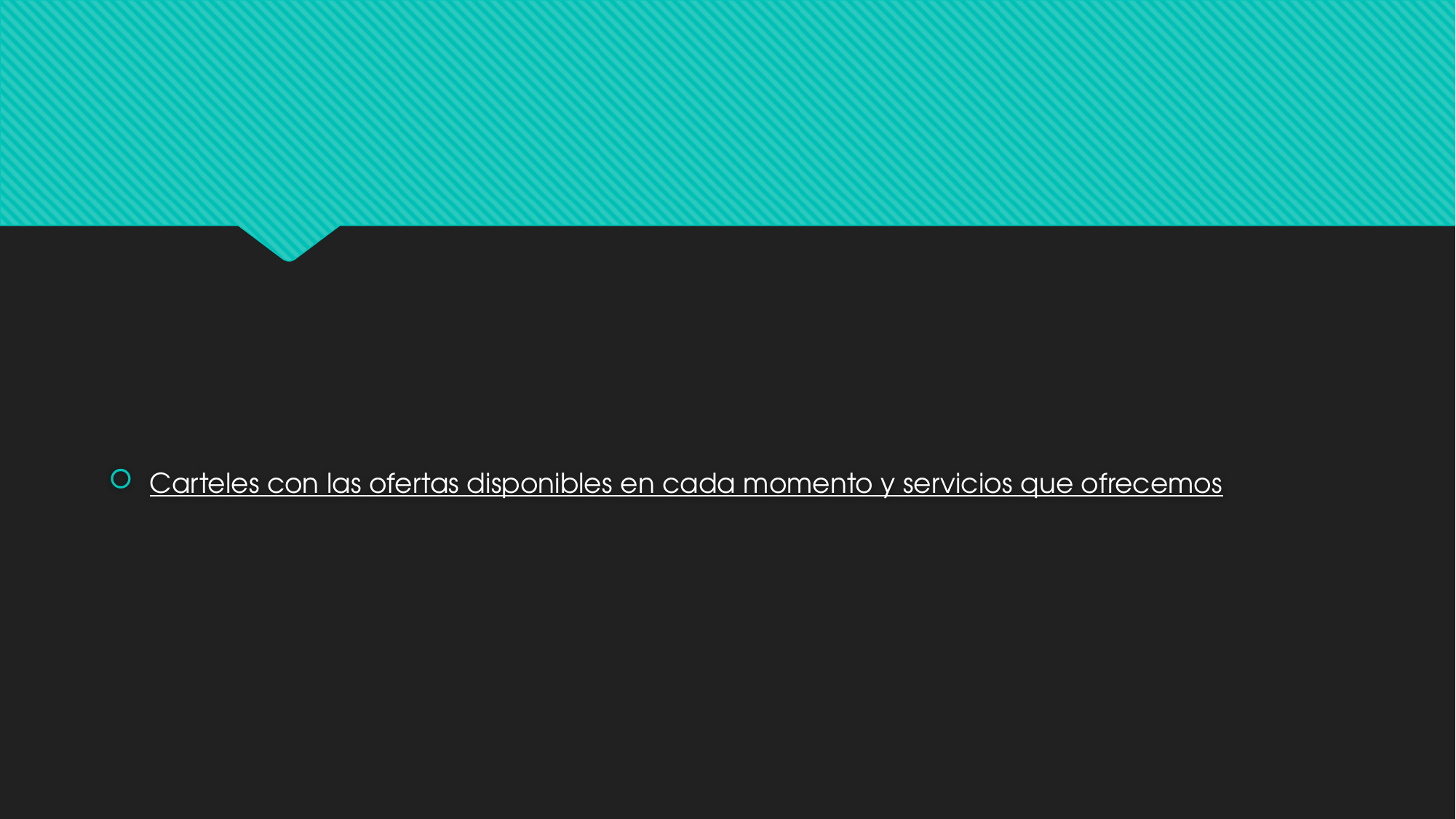

#
Carteles con las ofertas disponibles en cada momento y servicios que ofrecemos